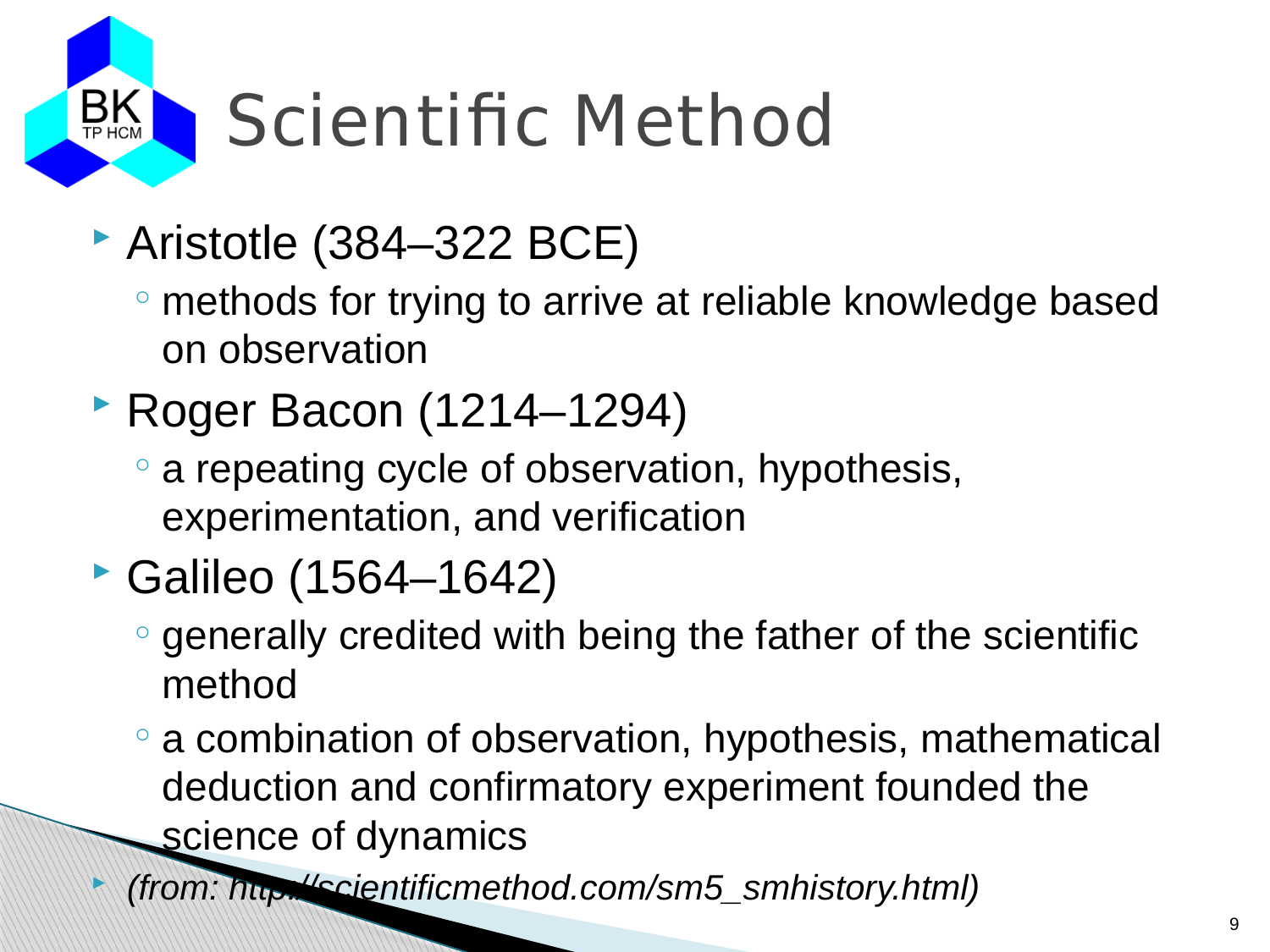

# Scientific Method
Aristotle (384–322 BCE)
methods for trying to arrive at reliable knowledge based on observation
Roger Bacon (1214–1294)
a repeating cycle of observation, hypothesis, experimentation, and verification
Galileo (1564–1642)
generally credited with being the father of the scientific method
a combination of observation, hypothesis, mathematical deduction and confirmatory experiment founded the science of dynamics
(from: http://scientificmethod.com/sm5_smhistory.html)
9